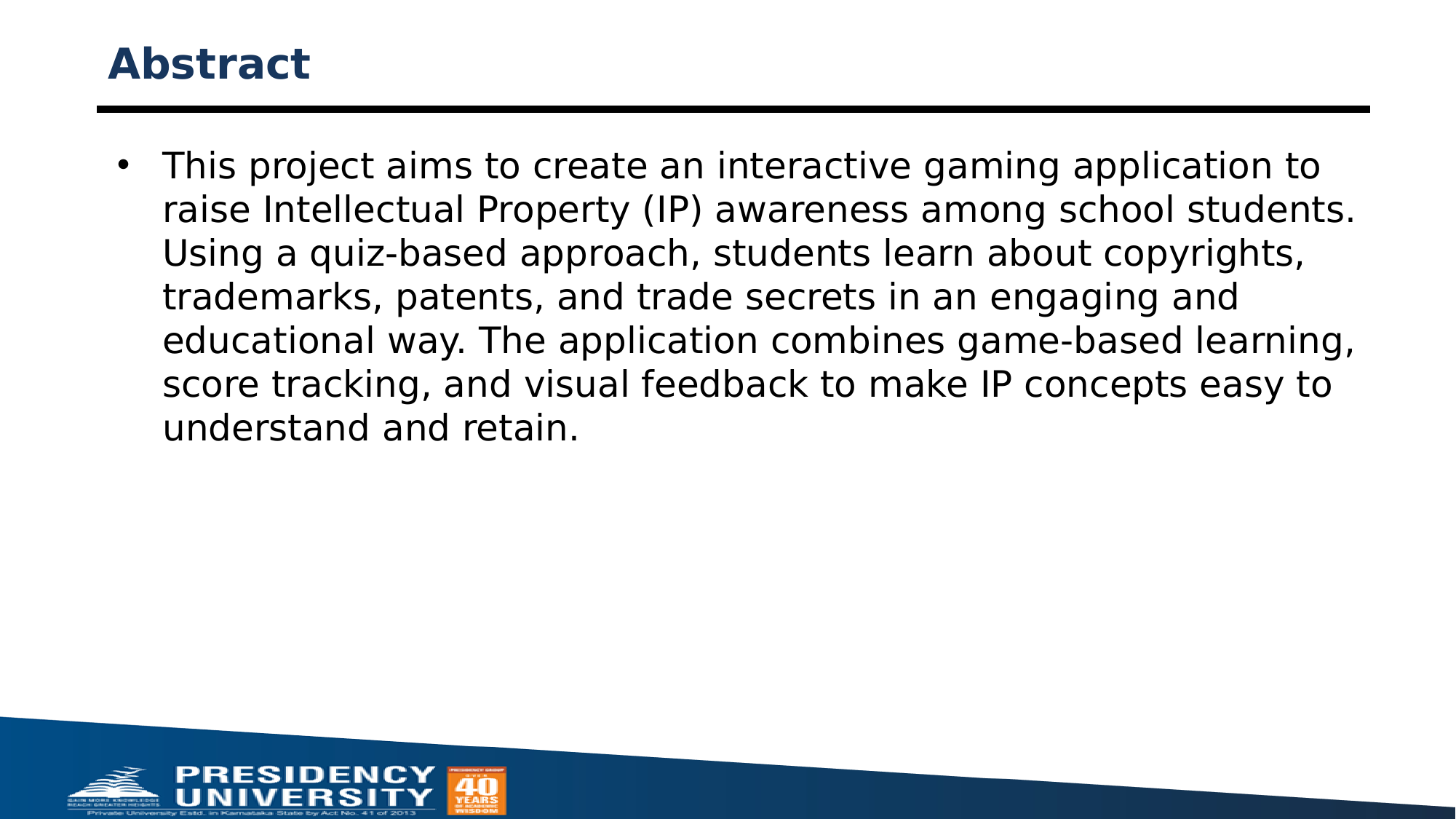

# Abstract
This project aims to create an interactive gaming application to raise Intellectual Property (IP) awareness among school students. Using a quiz-based approach, students learn about copyrights, trademarks, patents, and trade secrets in an engaging and educational way. The application combines game-based learning, score tracking, and visual feedback to make IP concepts easy to understand and retain.